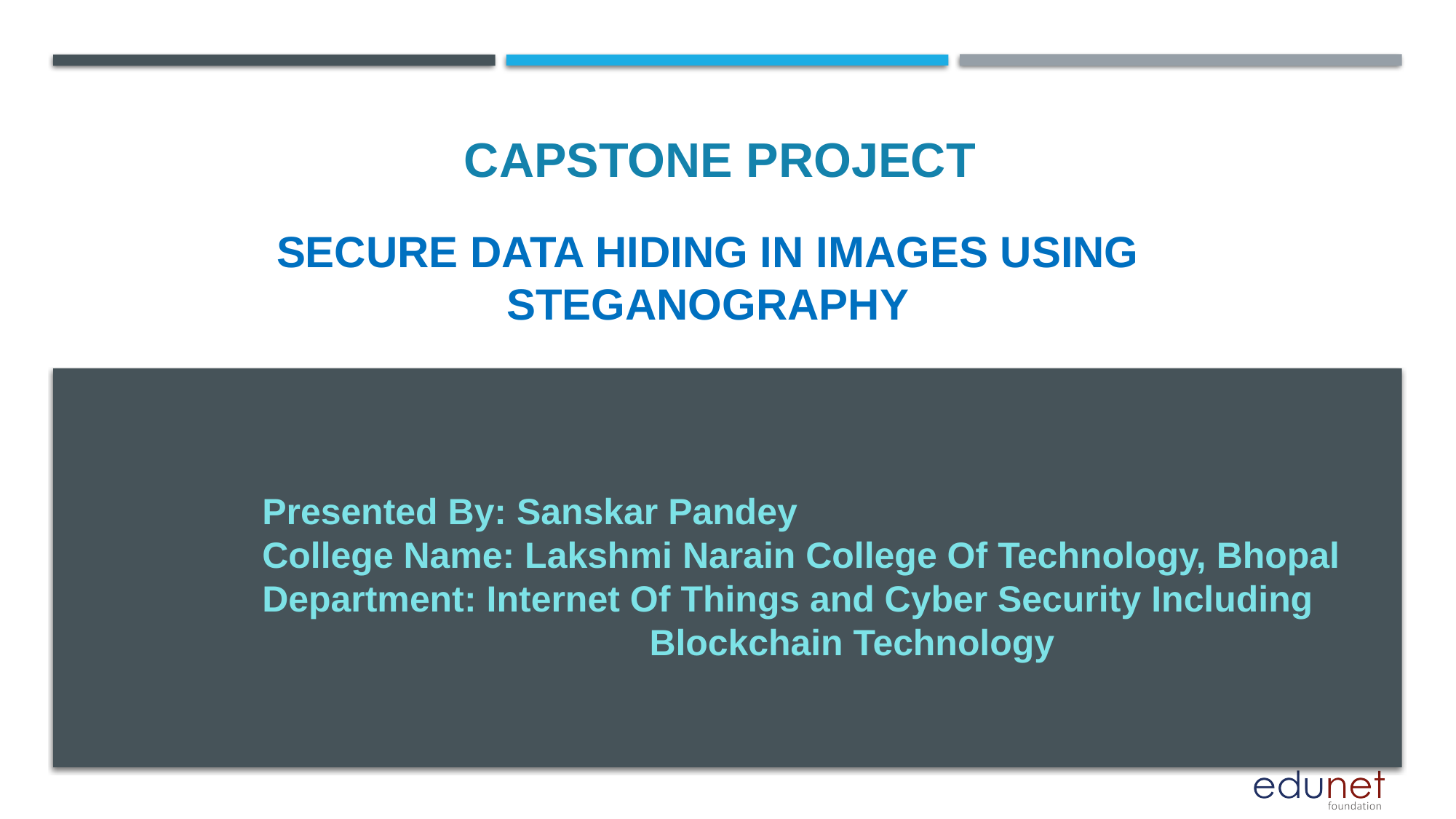

CAPSTONE PROJECT
# Secure Data Hiding in Images using Steganography
Presented By: Sanskar Pandey
College Name: Lakshmi Narain College Of Technology, Bhopal
Department: Internet Of Things and Cyber Security Including
                                      Blockchain Technology